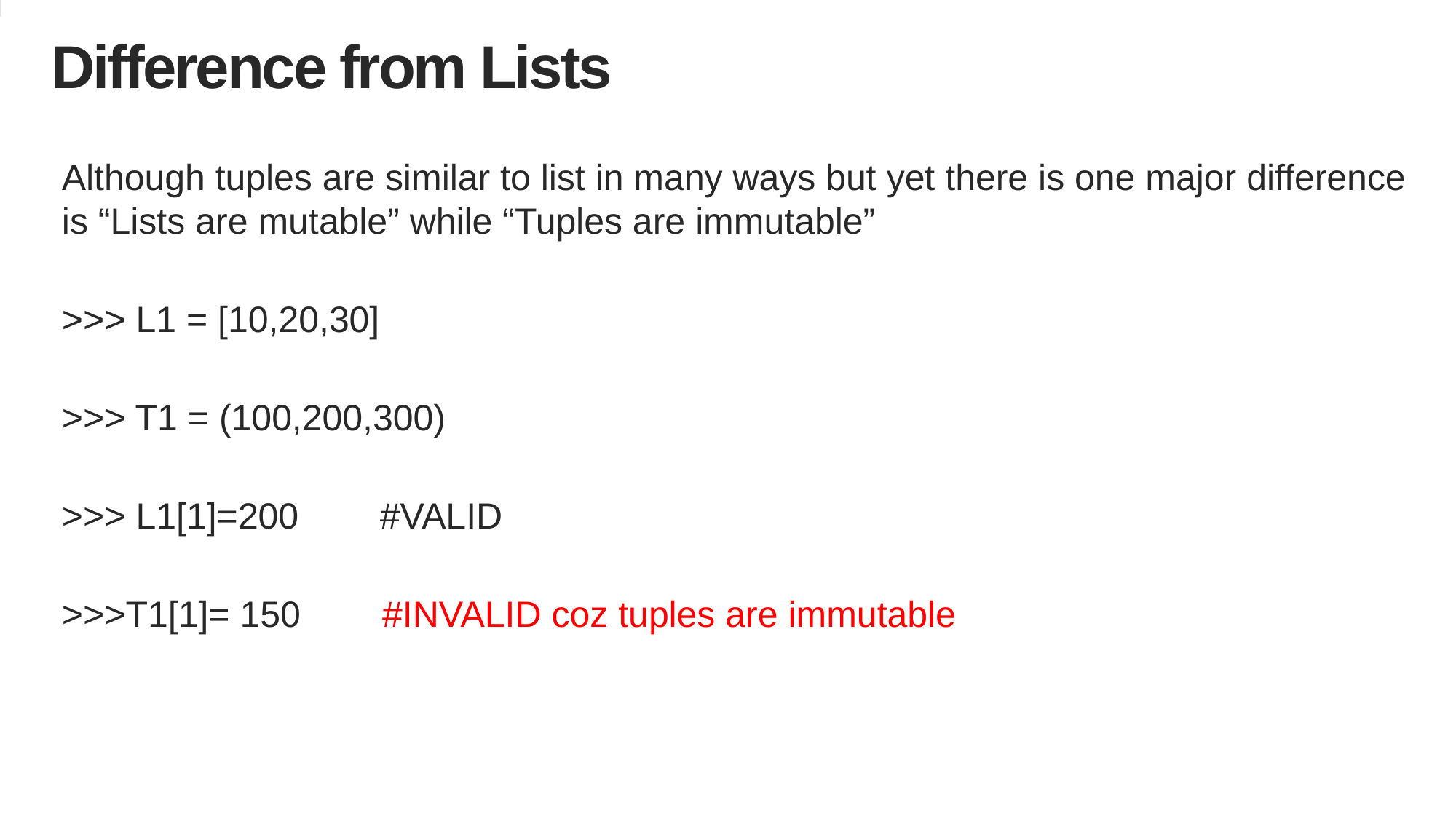

# Difference from Lists
Although tuples are similar to list in many ways but yet there is one major difference is “Lists are mutable” while “Tuples are immutable”
>>> L1 = [10,20,30]
>>> T1 = (100,200,300)
>>> L1[1]=200        #VALID
>>>T1[1]= 150        #INVALID coz tuples are immutable